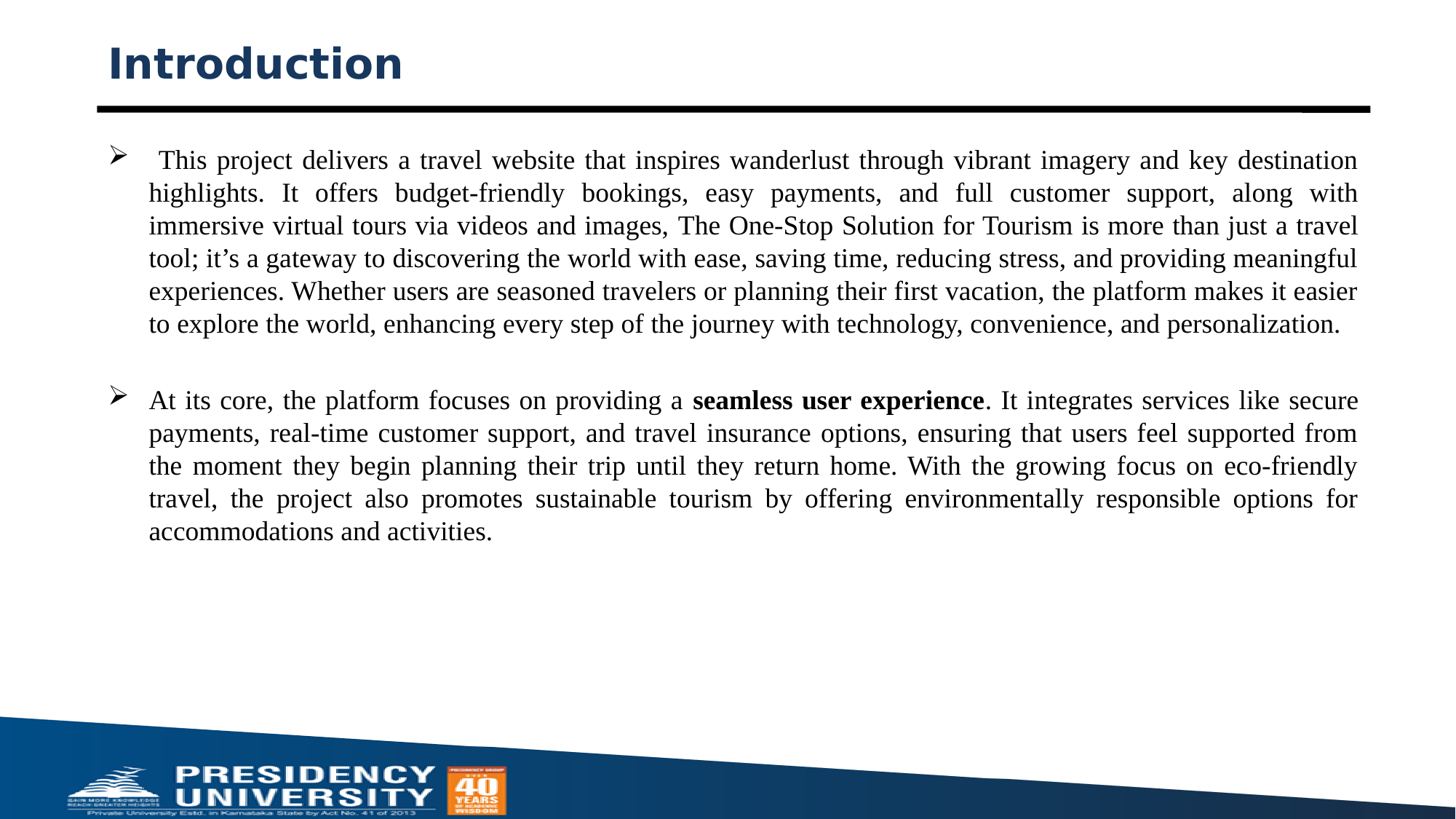

# Introduction
 This project delivers a travel website that inspires wanderlust through vibrant imagery and key destination highlights. It offers budget-friendly bookings, easy payments, and full customer support, along with immersive virtual tours via videos and images, The One-Stop Solution for Tourism is more than just a travel tool; it’s a gateway to discovering the world with ease, saving time, reducing stress, and providing meaningful experiences. Whether users are seasoned travelers or planning their first vacation, the platform makes it easier to explore the world, enhancing every step of the journey with technology, convenience, and personalization.

At its core, the platform focuses on providing a seamless user experience. It integrates services like secure payments, real-time customer support, and travel insurance options, ensuring that users feel supported from the moment they begin planning their trip until they return home. With the growing focus on eco-friendly travel, the project also promotes sustainable tourism by offering environmentally responsible options for accommodations and activities.